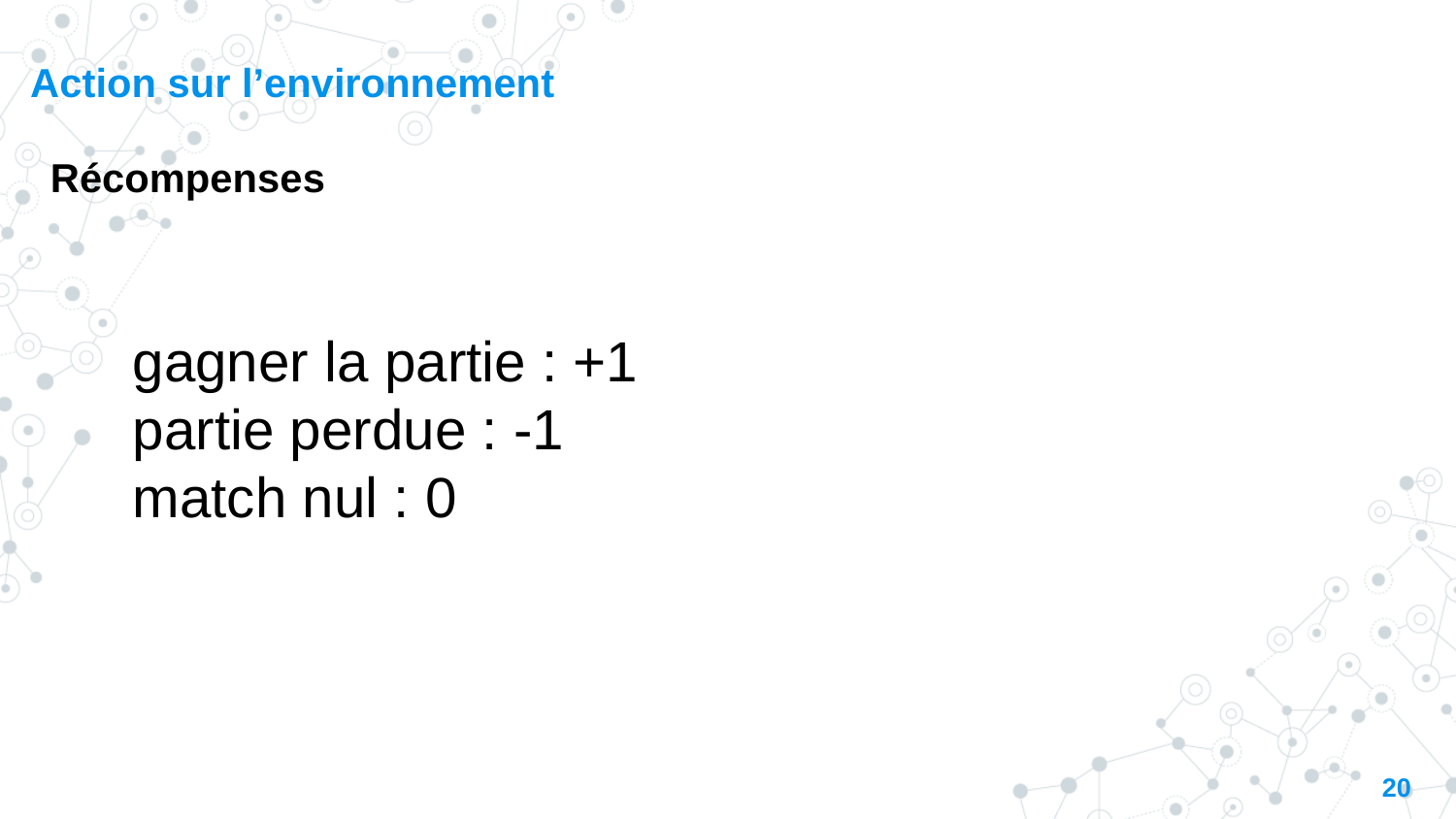

Action sur l’environnement
Récompenses
gagner la partie : +1
partie perdue : -1
match nul : 0
20